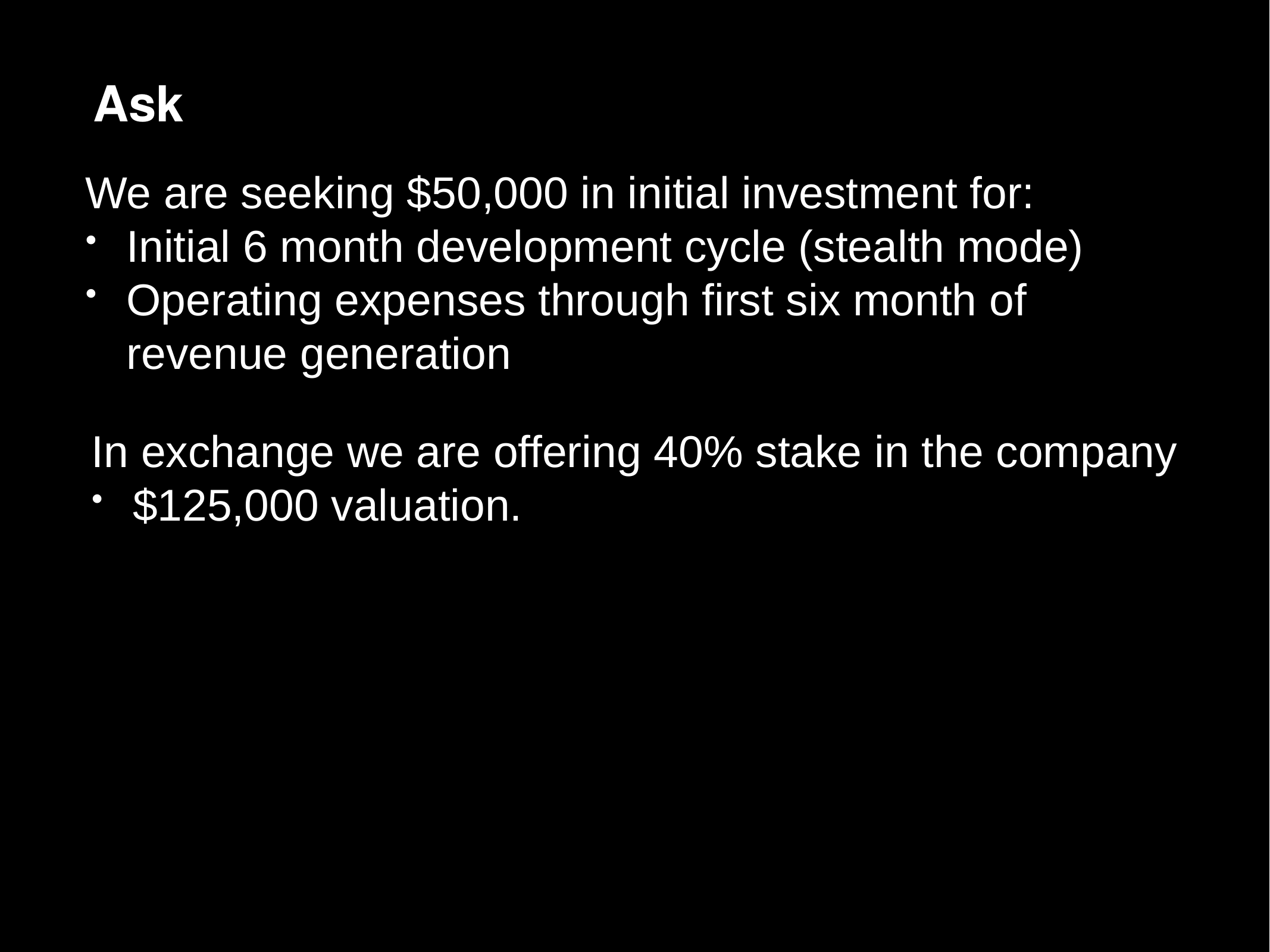

# Ask
We are seeking $50,000 in initial investment for:
Initial 6 month development cycle (stealth mode)
Operating expenses through first six month of revenue generation
In exchange we are offering 40% stake in the company
$125,000 valuation.